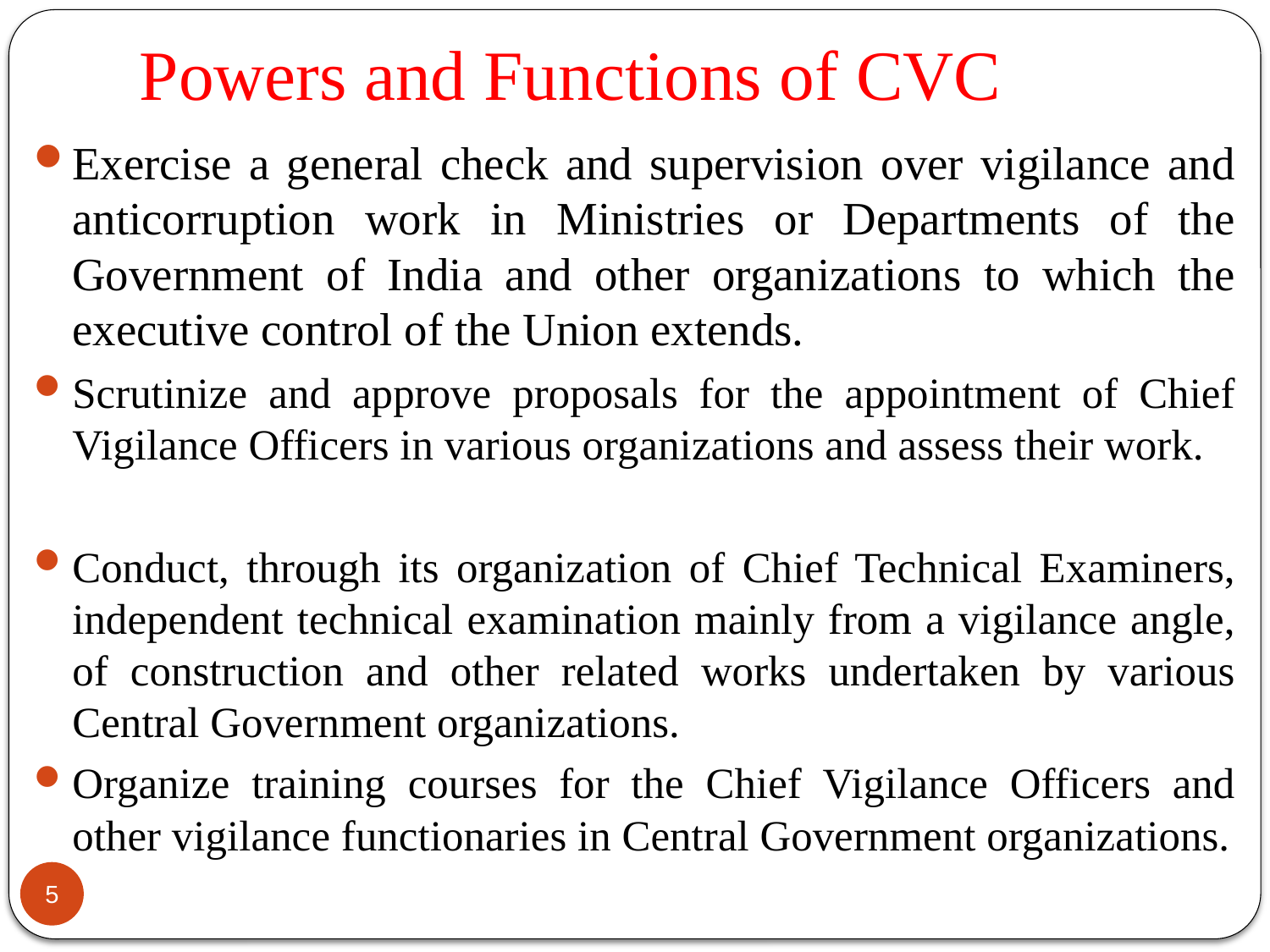

# Powers and Functions of CVC
Exercise a general check and supervision over vigilance and anticorruption work in Ministries or Departments of the Government of India and other organizations to which the executive control of the Union extends.
Scrutinize and approve proposals for the appointment of Chief Vigilance Officers in various organizations and assess their work.

Conduct, through its organization of Chief Technical Examiners, independent technical examination mainly from a vigilance angle, of construction and other related works undertaken by various Central Government organizations.
Organize training courses for the Chief Vigilance Officers and other vigilance functionaries in Central Government organizations.

5